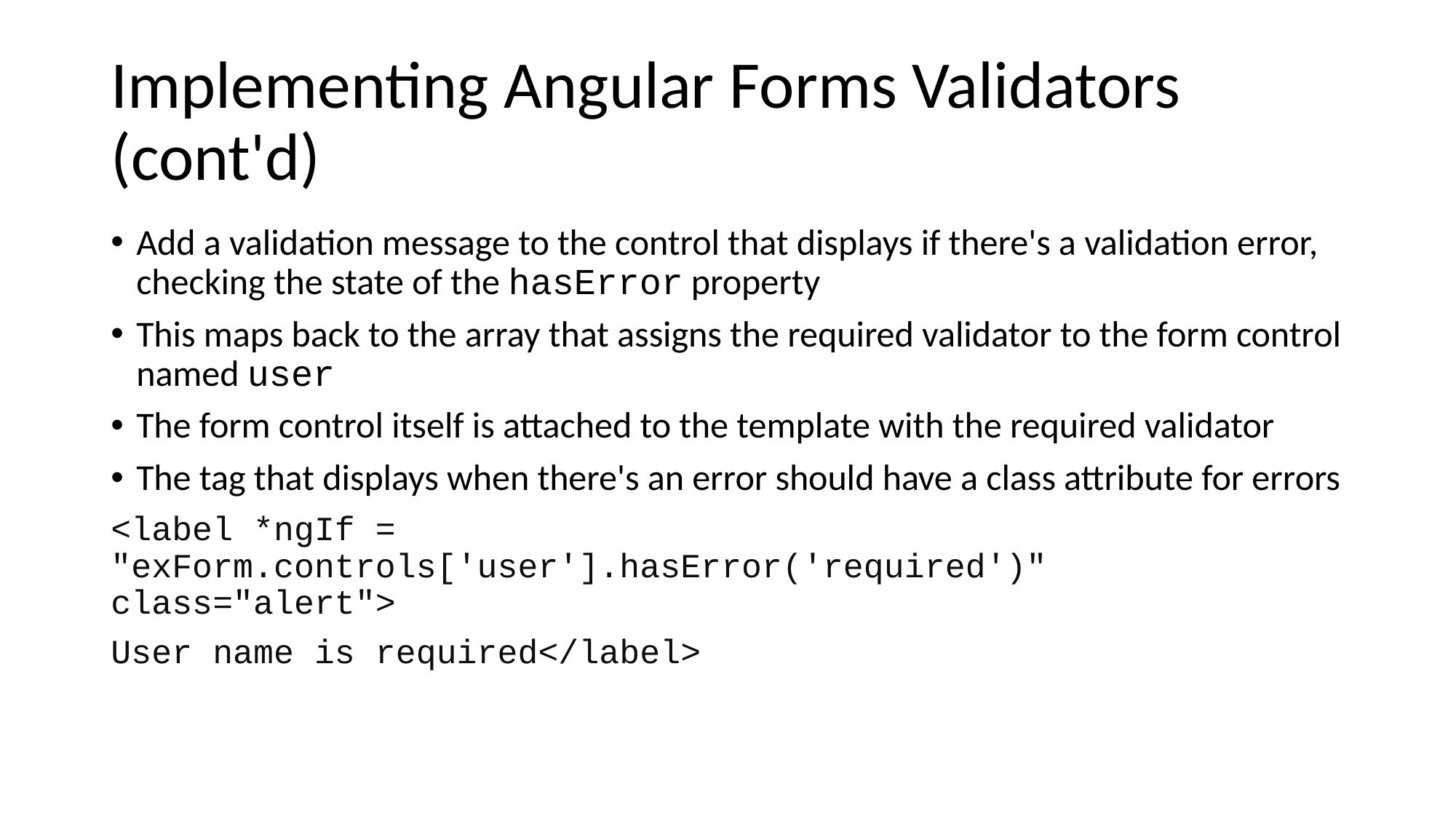

# Implementing Angular Forms Validators (cont'd)
Add a validation message to the control that displays if there's a validation error, checking the state of the hasError property
This maps back to the array that assigns the required validator to the form control named user
The form control itself is attached to the template with the required validator
The tag that displays when there's an error should have a class attribute for errors
<label *ngIf = "exForm.controls['user'].hasError('required')" class="alert">
User name is required</label>